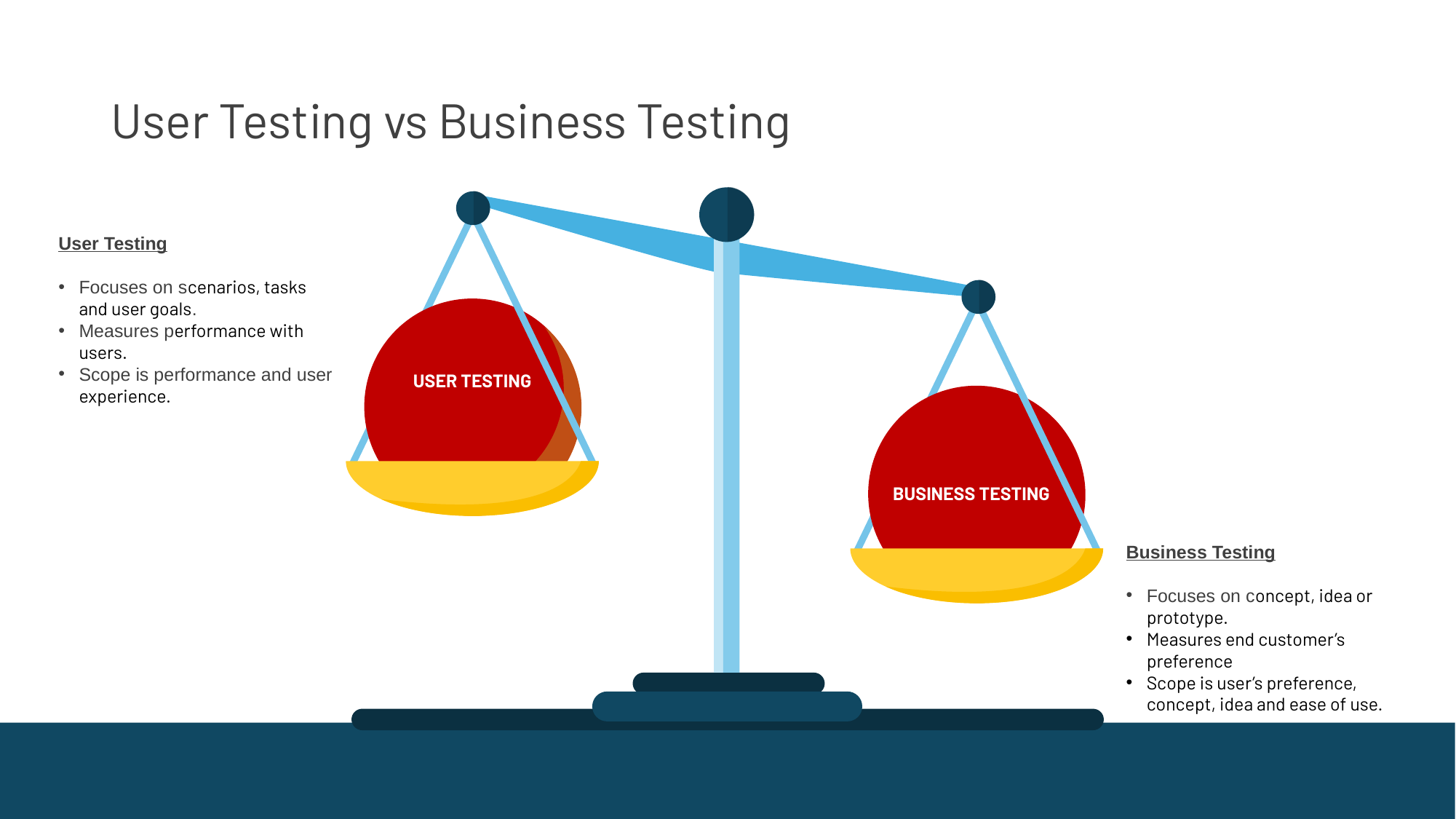

# User Testing vs Business Testing

User Testing

Focuses on scenarios, tasks and user goals.
Measures performance with users.
Scope is performance and user experience.

VALUE
USER TESTING

BUSINESS TESTING
Business Testing

Focuses on concept, idea or prototype.
Measures end customer’s preference
Scope is user’s preference, concept, idea and ease of use.